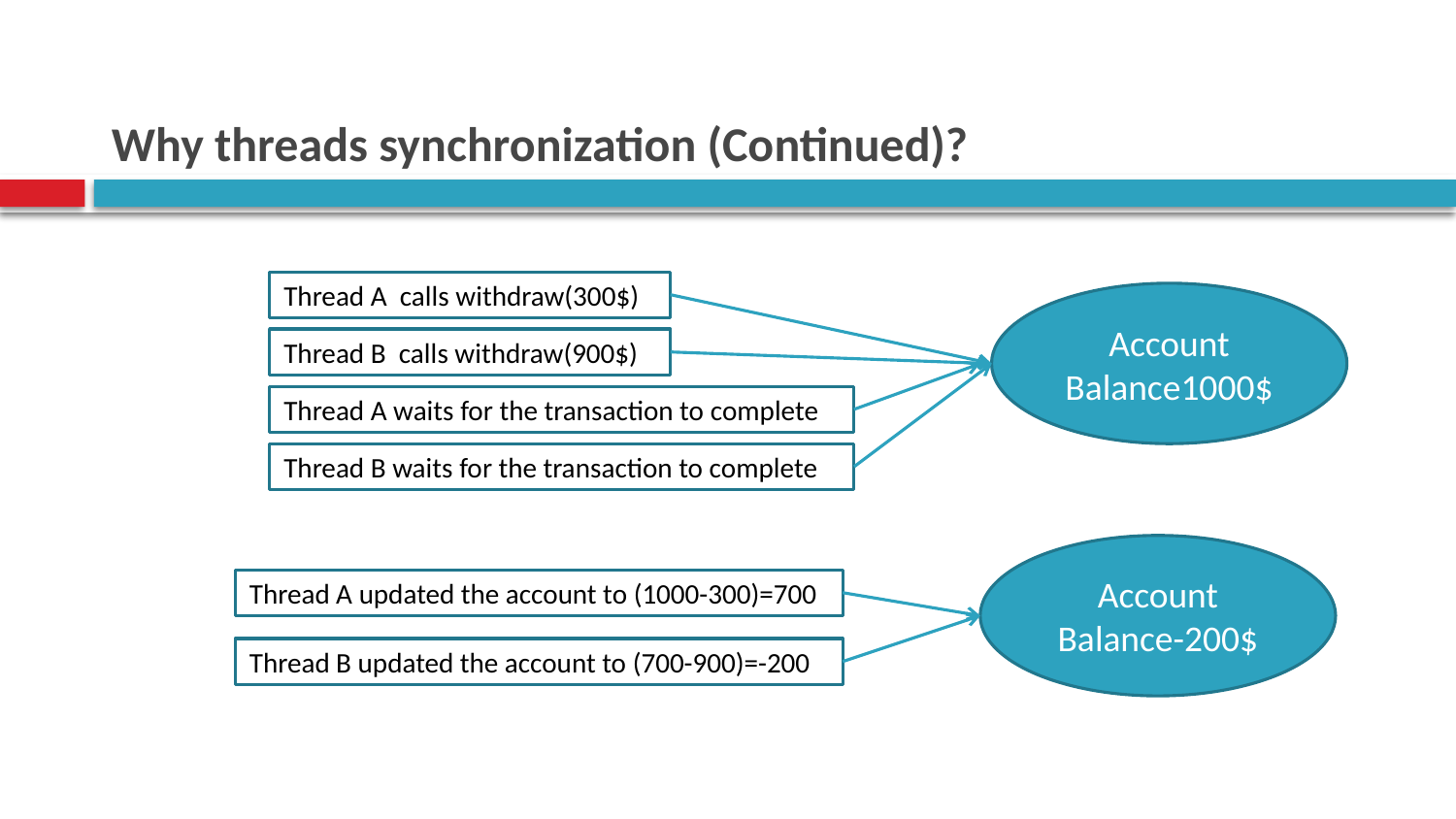

# Why threads synchronization (Continued)?

Thread A  calls withdraw(300$)

Account Balance1000$

Thread B  calls withdraw(900$)

Thread A waits for the transaction to complete

Thread B waits for the transaction to complete

Account Balance-200$

Thread A updated the account to (1000-300)=700

Thread B updated the account to (700-900)=-200